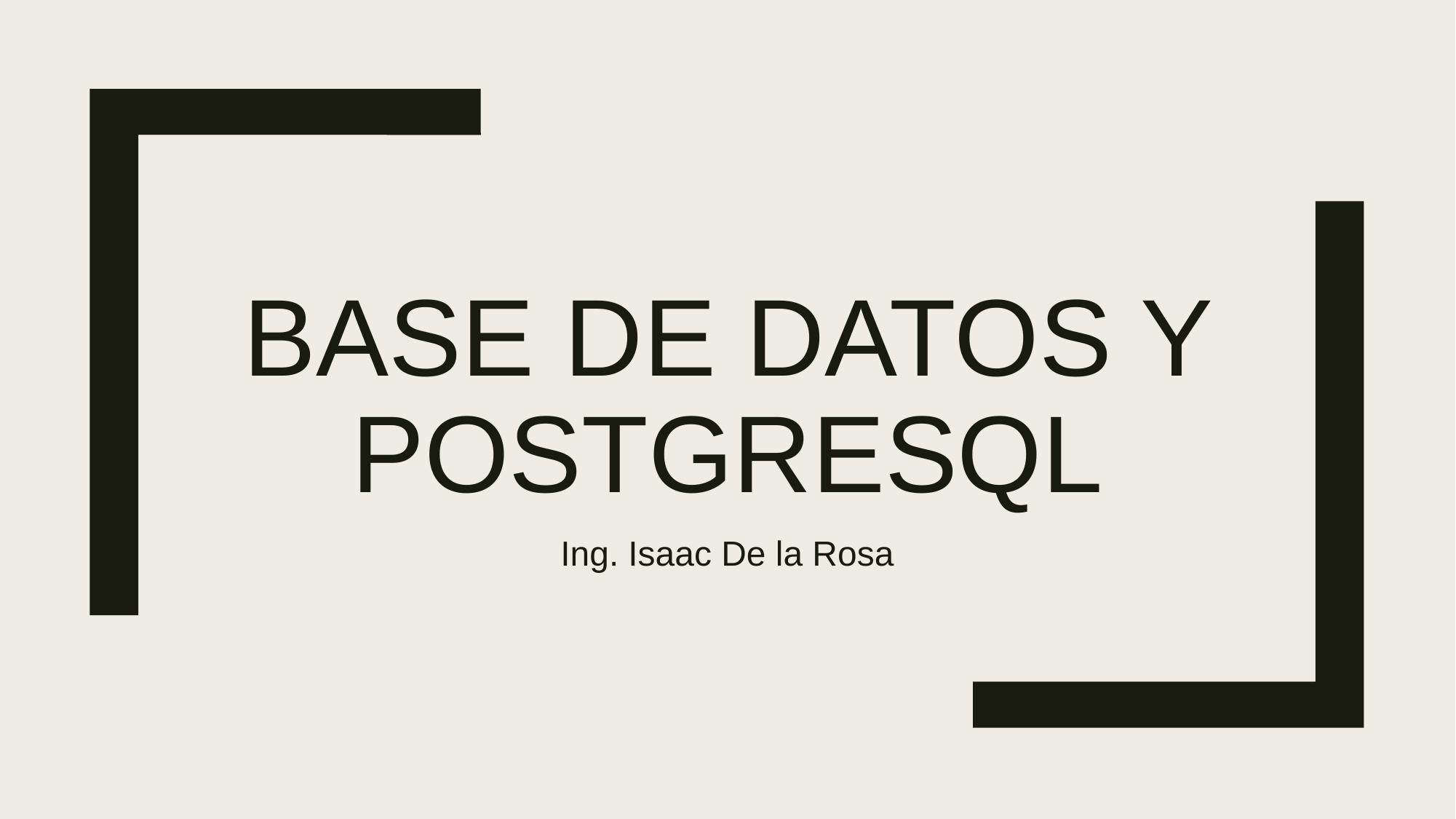

# Base de datos y postgresql
Ing. Isaac De la Rosa